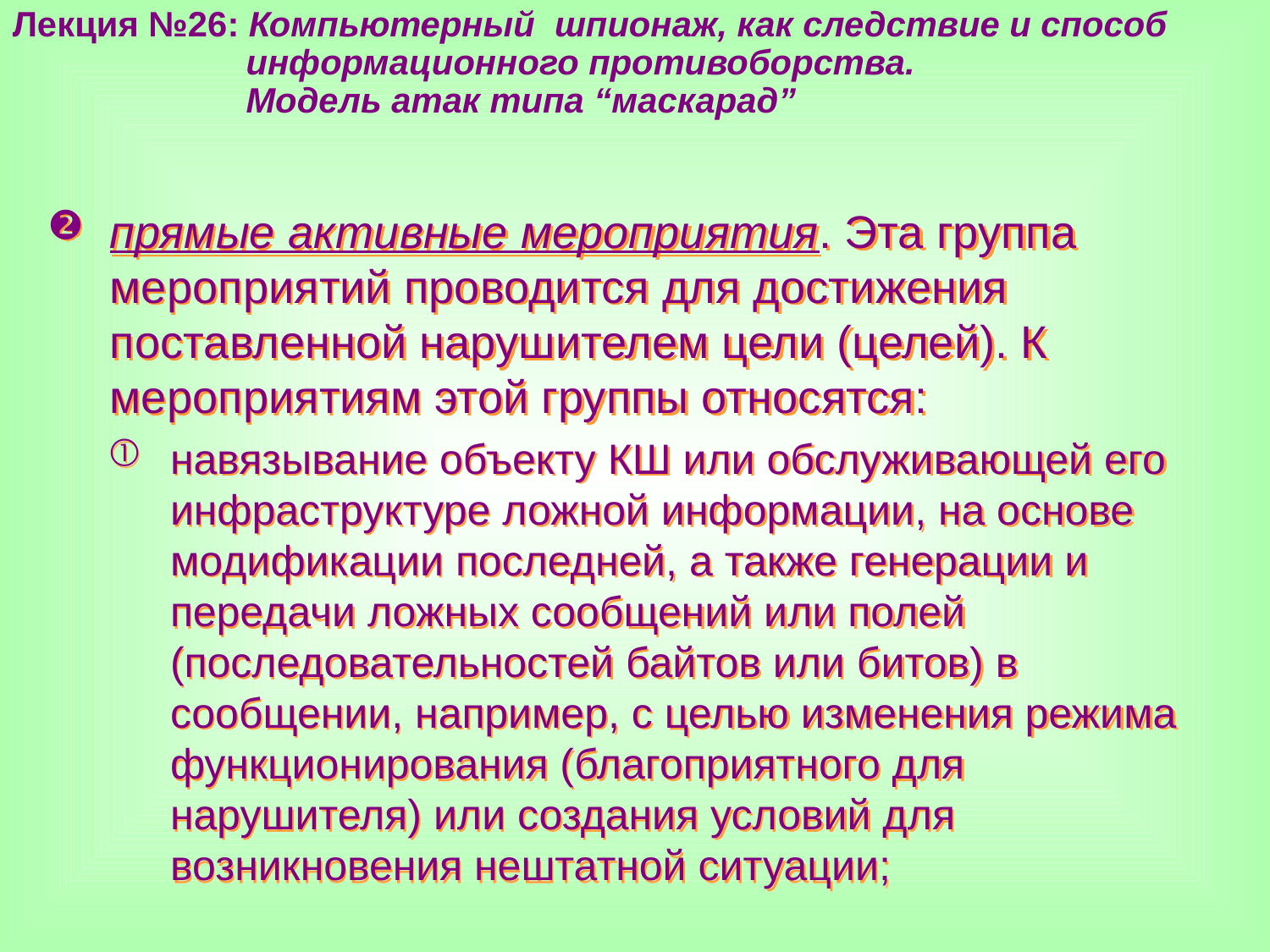

Лекция №26: Компьютерный  шпионаж, как следствие и способ
                        информационного противоборства.
                        Модель атак типа “маскарад”
прямые активные мероприятия. Эта группа мероприятий проводится для достижения поставленной нарушителем цели (целей). К мероприятиям этой группы относятся:
навязывание объекту КШ или обслуживающей его инфраструктуре ложной информации, на основе модификации последней, а также генерации и передачи ложных сообщений или полей (последовательностей байтов или битов) в сообщении, например, с целью изменения режима функционирования (благоприятного для нарушителя) или создания условий для возникновения нештатной ситуации;